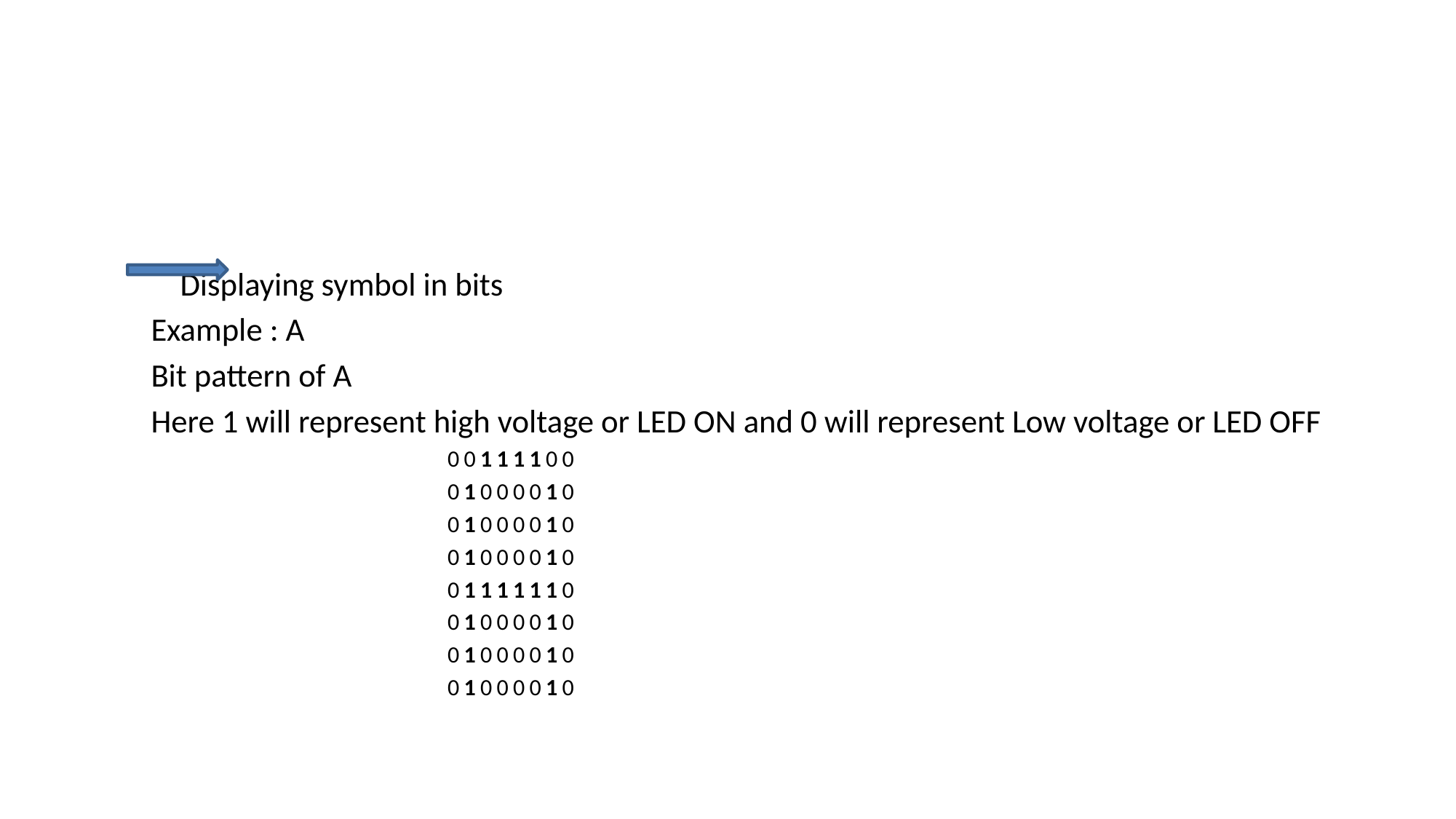

Displaying symbol in bits
Example : A
Bit pattern of A
Here 1 will represent high voltage or LED ON and 0 will represent Low voltage or LED OFF
00111100
01000010
01000010
01000010
01111110
01000010
01000010
01000010